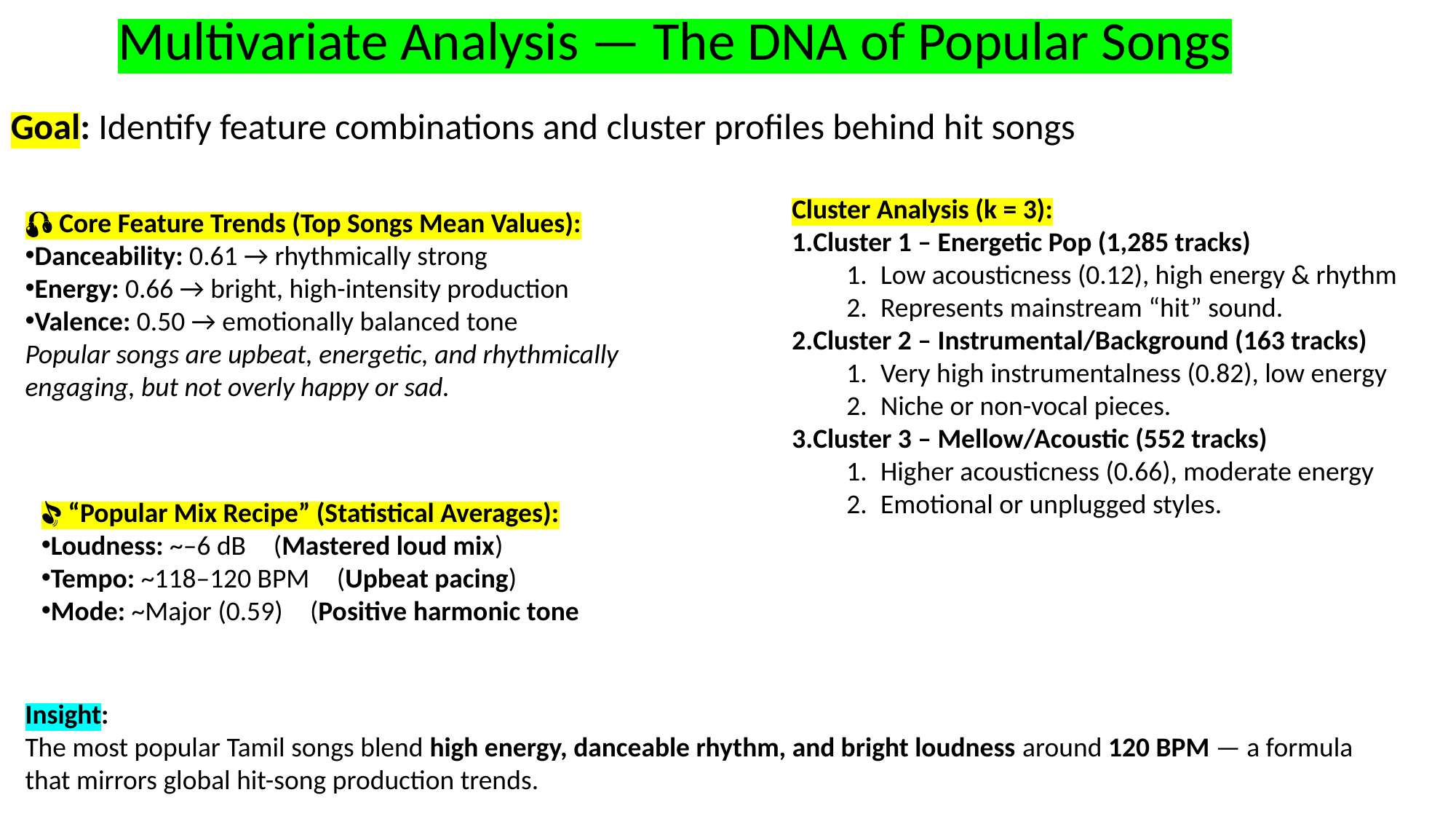

Multivariate Analysis — The DNA of Popular Songs
Goal: Identify feature combinations and cluster profiles behind hit songs
Cluster Analysis (k = 3):
Cluster 1 – Energetic Pop (1,285 tracks)
Low acousticness (0.12), high energy & rhythm
Represents mainstream “hit” sound.
Cluster 2 – Instrumental/Background (163 tracks)
Very high instrumentalness (0.82), low energy
Niche or non-vocal pieces.
Cluster 3 – Mellow/Acoustic (552 tracks)
Higher acousticness (0.66), moderate energy
Emotional or unplugged styles.
🎧 Core Feature Trends (Top Songs Mean Values):
Danceability: 0.61 → rhythmically strong
Energy: 0.66 → bright, high-intensity production
Valence: 0.50 → emotionally balanced tone
Popular songs are upbeat, energetic, and rhythmically engaging, but not overly happy or sad.
🎵 “Popular Mix Recipe” (Statistical Averages):
Loudness: ~–6 dB (Mastered loud mix)
Tempo: ~118–120 BPM (Upbeat pacing)
Mode: ~Major (0.59) (Positive harmonic tone
Insight:
The most popular Tamil songs blend high energy, danceable rhythm, and bright loudness around 120 BPM — a formula that mirrors global hit-song production trends.